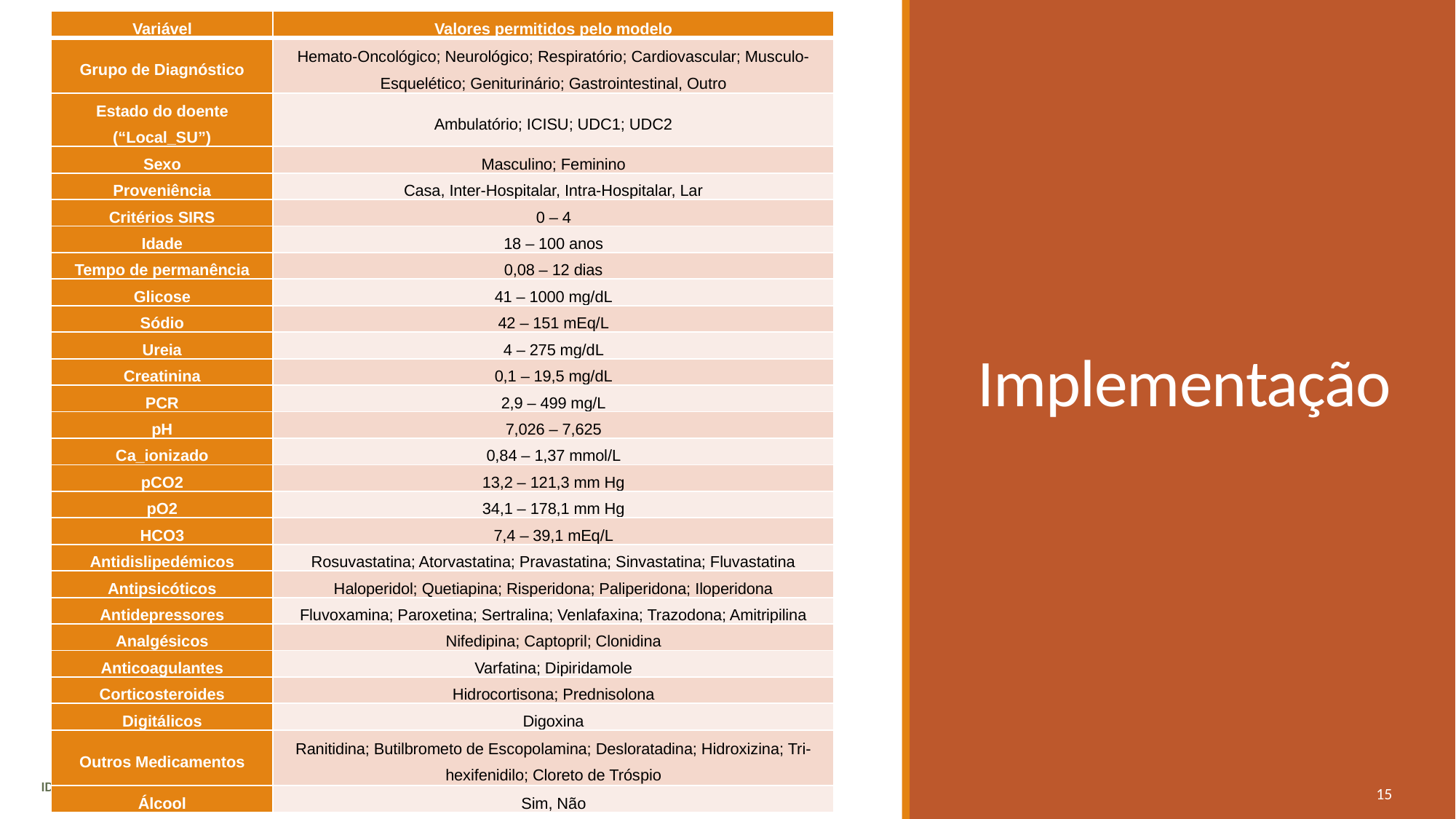

| Variável | Valores permitidos pelo modelo |
| --- | --- |
| Grupo de Diagnóstico | Hemato-Oncológico; Neurológico; Respiratório; Cardiovascular; Musculo-Esquelético; Geniturinário; Gastrointestinal, Outro |
| Estado do doente (“Local\_SU”) | Ambulatório; ICISU; UDC1; UDC2 |
| Sexo | Masculino; Feminino |
| Proveniência | Casa, Inter-Hospitalar, Intra-Hospitalar, Lar |
| Critérios SIRS | 0 – 4 |
| Idade | 18 – 100 anos |
| Tempo de permanência | 0,08 – 12 dias |
| Glicose | 41 – 1000 mg/dL |
| Sódio | 42 – 151 mEq/L |
| Ureia | 4 – 275 mg/dL |
| Creatinina | 0,1 – 19,5 mg/dL |
| PCR | 2,9 – 499 mg/L |
| pH | 7,026 – 7,625 |
| Ca\_ionizado | 0,84 – 1,37 mmol/L |
| pCO2 | 13,2 – 121,3 mm Hg |
| pO2 | 34,1 – 178,1 mm Hg |
| HCO3 | 7,4 – 39,1 mEq/L |
| Antidislipedémicos | Rosuvastatina; Atorvastatina; Pravastatina; Sinvastatina; Fluvastatina |
| Antipsicóticos | Haloperidol; Quetiapina; Risperidona; Paliperidona; Iloperidona |
| Antidepressores | Fluvoxamina; Paroxetina; Sertralina; Venlafaxina; Trazodona; Amitripilina |
| Analgésicos | Nifedipina; Captopril; Clonidina |
| Anticoagulantes | Varfatina; Dipiridamole |
| Corticosteroides | Hidrocortisona; Prednisolona |
| Digitálicos | Digoxina |
| Outros Medicamentos | Ranitidina; Butilbrometo de Escopolamina; Desloratadina; Hidroxizina; Tri-hexifenidilo; Cloreto de Tróspio |
| Álcool | Sim, Não |
# Implementação

Identificação de delirium em contexto hospitalar através de algoritmos de machine learning

15